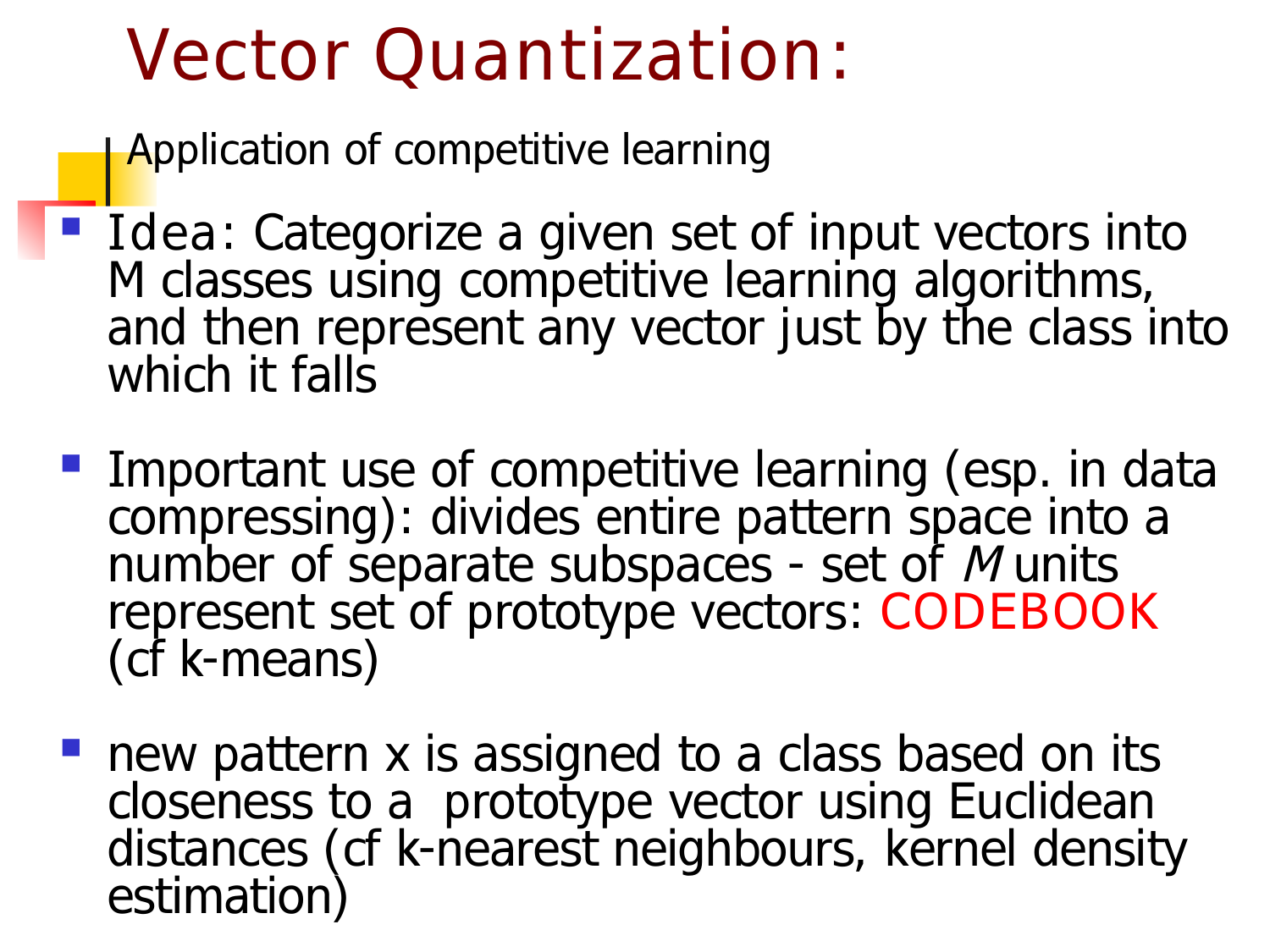

# Vector Quantization: Application of competitive learning
Idea: Categorize a given set of input vectors into M classes using competitive learning algorithms, and then represent any vector just by the class into which it falls

Important use of competitive learning (esp. in data compressing): divides entire pattern space into a number of separate subspaces - set of M units represent set of prototype vectors: CODEBOOK (cf k-means)

new pattern x is assigned to a class based on its closeness to a  prototype vector using Euclidean distances (cf k-nearest neighbours, kernel density estimation)